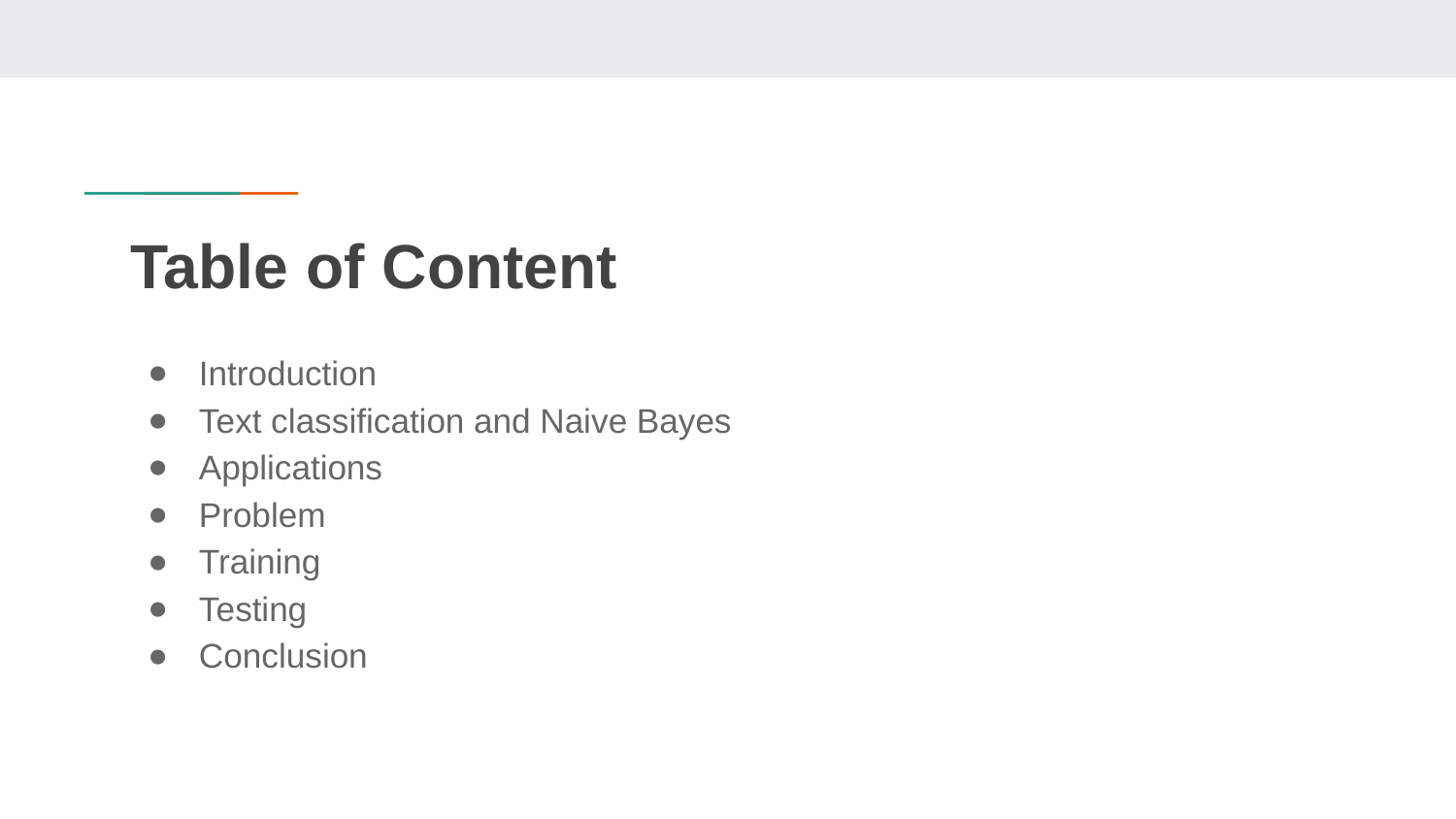

# Table of Content
Introduction
Text classification and Naive Bayes
Applications
Problem
Training
Testing
Conclusion